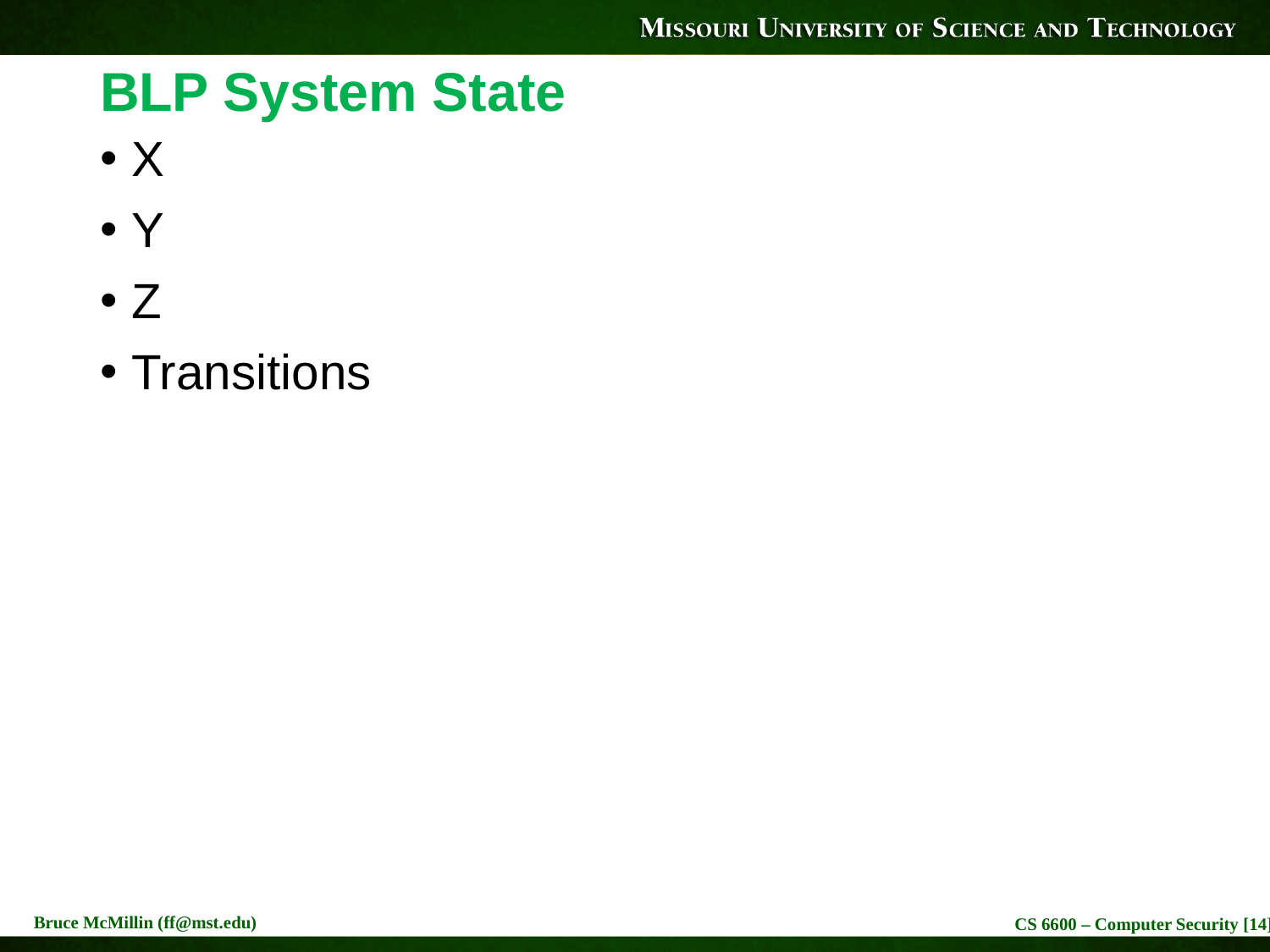

# BLP System State
X
Y
Z
Transitions